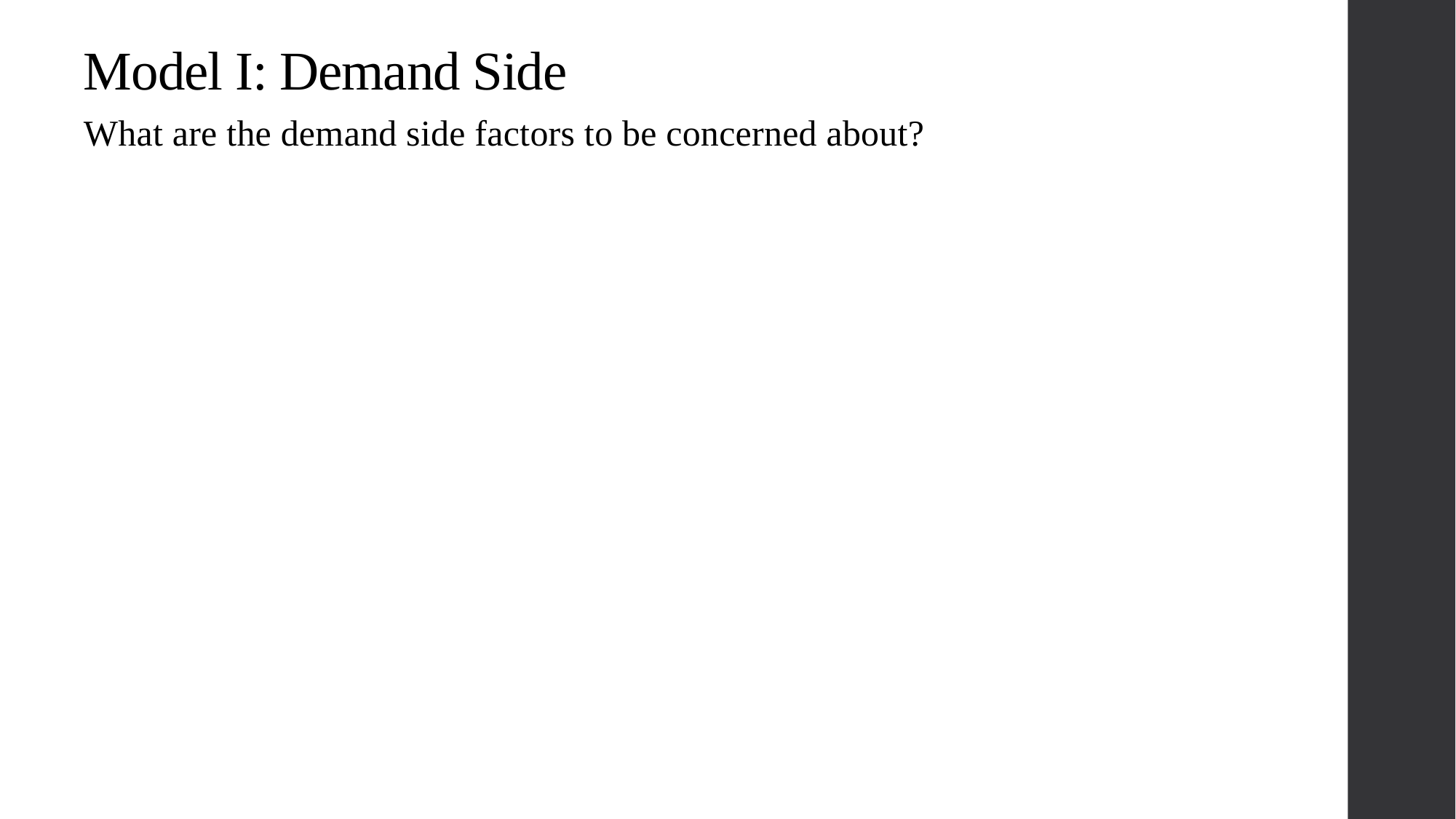

Model I: Demand Side
What are the demand side factors to be concerned about?